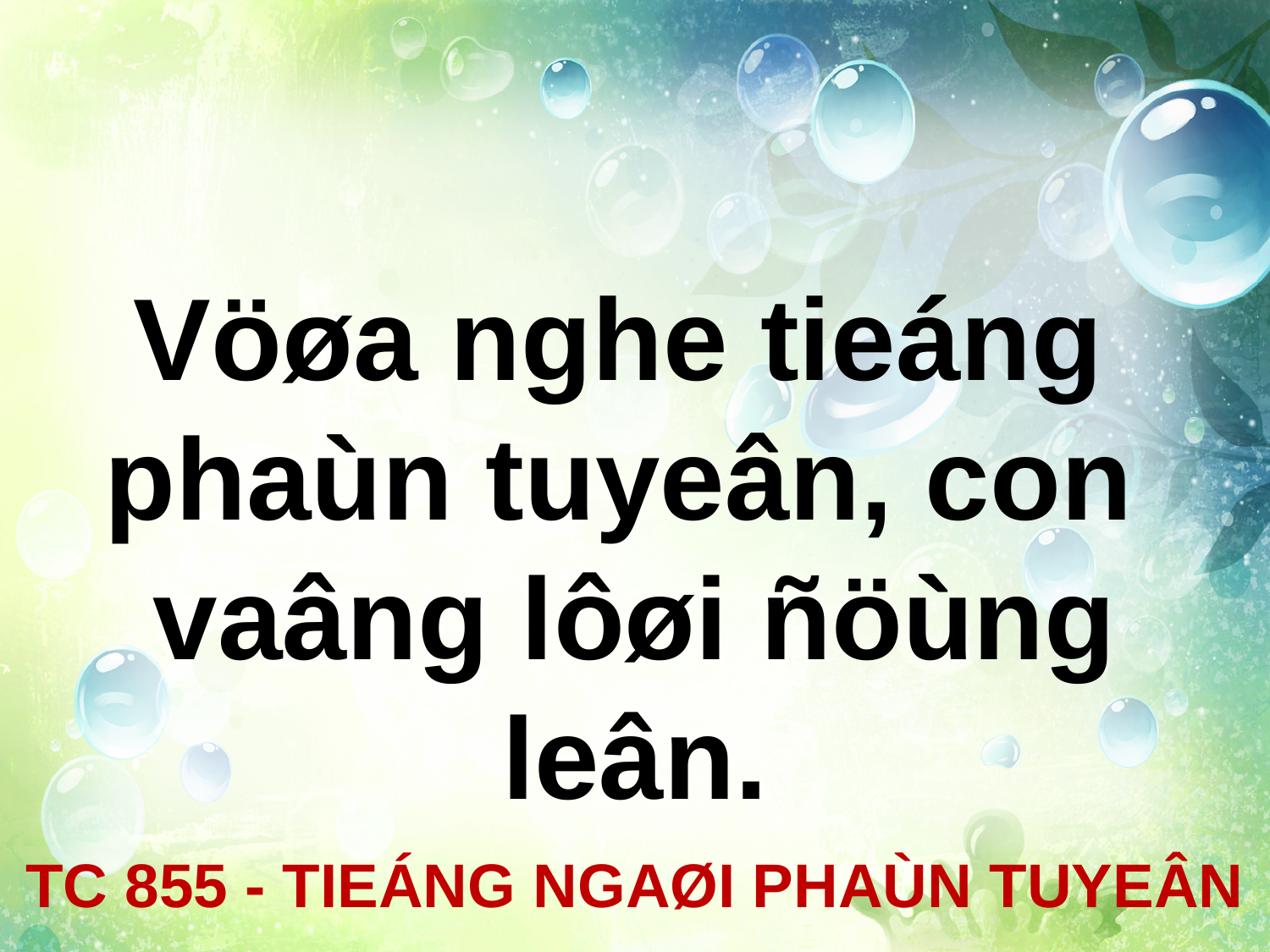

Vöøa nghe tieáng
phaùn tuyeân, con
vaâng lôøi ñöùng leân.
TC 855 - TIEÁNG NGAØI PHAÙN TUYEÂN